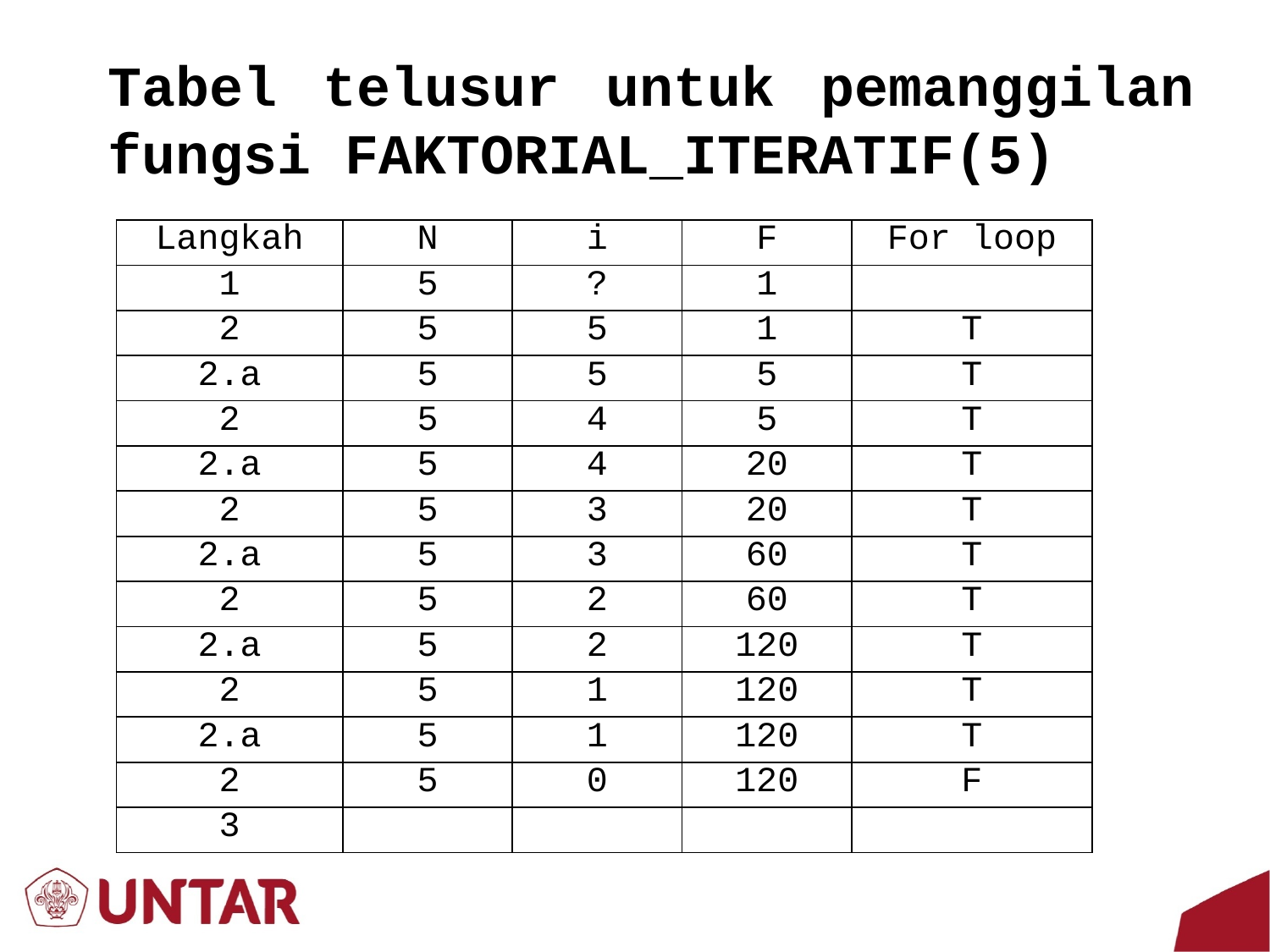

# Tabel telusur untuk pemanggilan fungsi FAKTORIAL_ITERATIF(5)
| Langkah | N | i | F | For loop |
| --- | --- | --- | --- | --- |
| 1 | 5 | ? | 1 |  |
| 2 | 5 | 5 | 1 | T |
| 2.a | 5 | 5 | 5 | T |
| 2 | 5 | 4 | 5 | T |
| 2.a | 5 | 4 | 20 | T |
| 2 | 5 | 3 | 20 | T |
| 2.a | 5 | 3 | 60 | T |
| 2 | 5 | 2 | 60 | T |
| 2.a | 5 | 2 | 120 | T |
| 2 | 5 | 1 | 120 | T |
| 2.a | 5 | 1 | 120 | T |
| 2 | 5 | 0 | 120 | F |
| 3 |  |  |  |  |